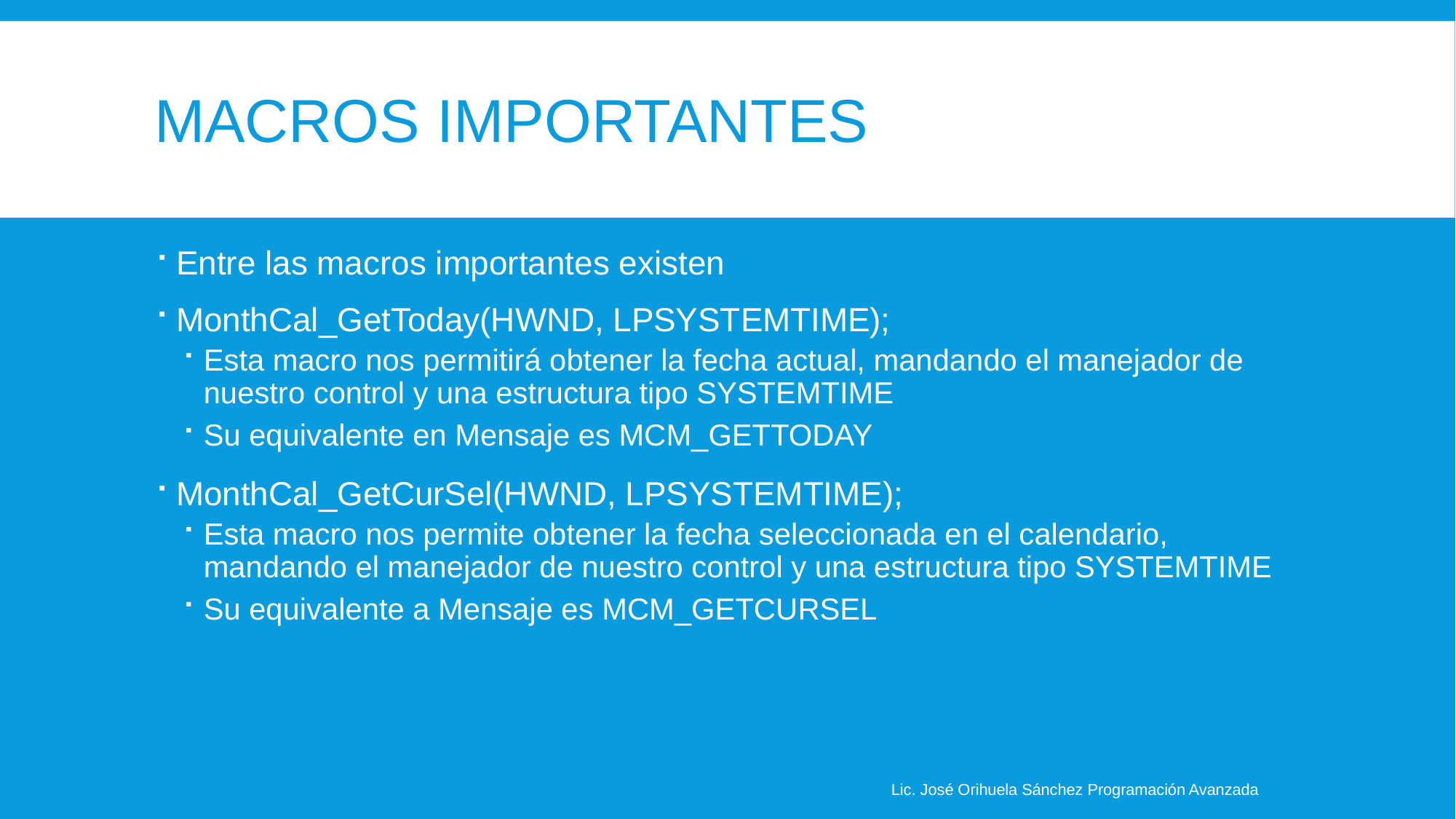

# Macros importantes
Entre las macros importantes existen
MonthCal_GetToday(HWND, LPSYSTEMTIME);
Esta macro nos permitirá obtener la fecha actual, mandando el manejador de nuestro control y una estructura tipo SYSTEMTIME
Su equivalente en Mensaje es MCM_GETTODAY
MonthCal_GetCurSel(HWND, LPSYSTEMTIME);
Esta macro nos permite obtener la fecha seleccionada en el calendario, mandando el manejador de nuestro control y una estructura tipo SYSTEMTIME
Su equivalente a Mensaje es MCM_GETCURSEL
Lic. José Orihuela Sánchez Programación Avanzada